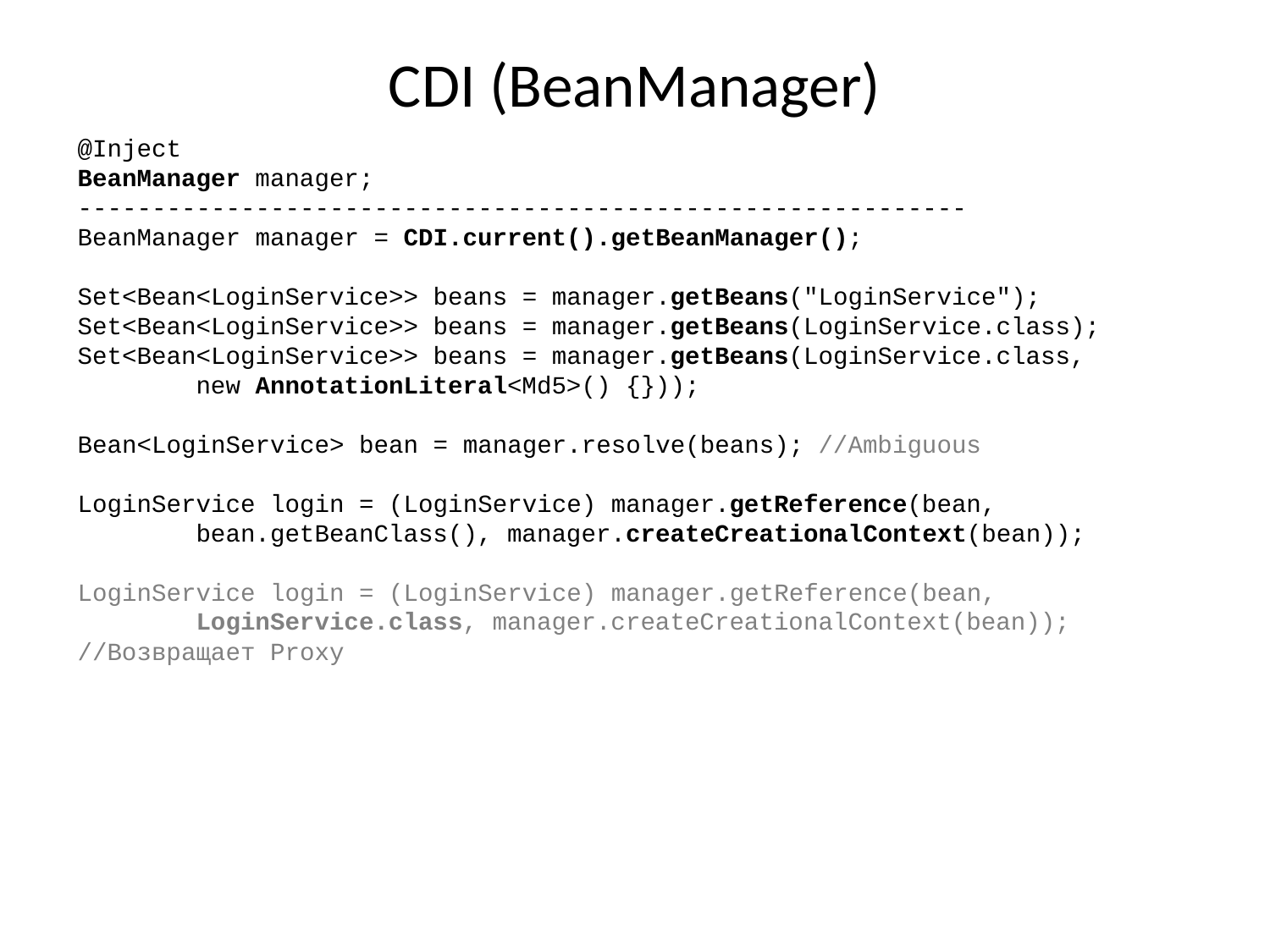

# CDI (BeanManager)
@Inject
BeanManager manager;
------------------------------------------------------------
BeanManager manager = CDI.current().getBeanManager();

Set<Bean<LoginService>> beans = manager.getBeans("LoginService");
Set<Bean<LoginService>> beans = manager.getBeans(LoginService.class);
Set<Bean<LoginService>> beans = manager.getBeans(LoginService.class,
        new AnnotationLiteral<Md5>() {}));

Bean<LoginService> bean = manager.resolve(beans); //Ambiguous

LoginService login = (LoginService) manager.getReference(bean,
        bean.getBeanClass(), manager.createCreationalContext(bean));

LoginService login = (LoginService) manager.getReference(bean,
        LoginService.class, manager.createCreationalContext(bean));
//Возвращает Proxy